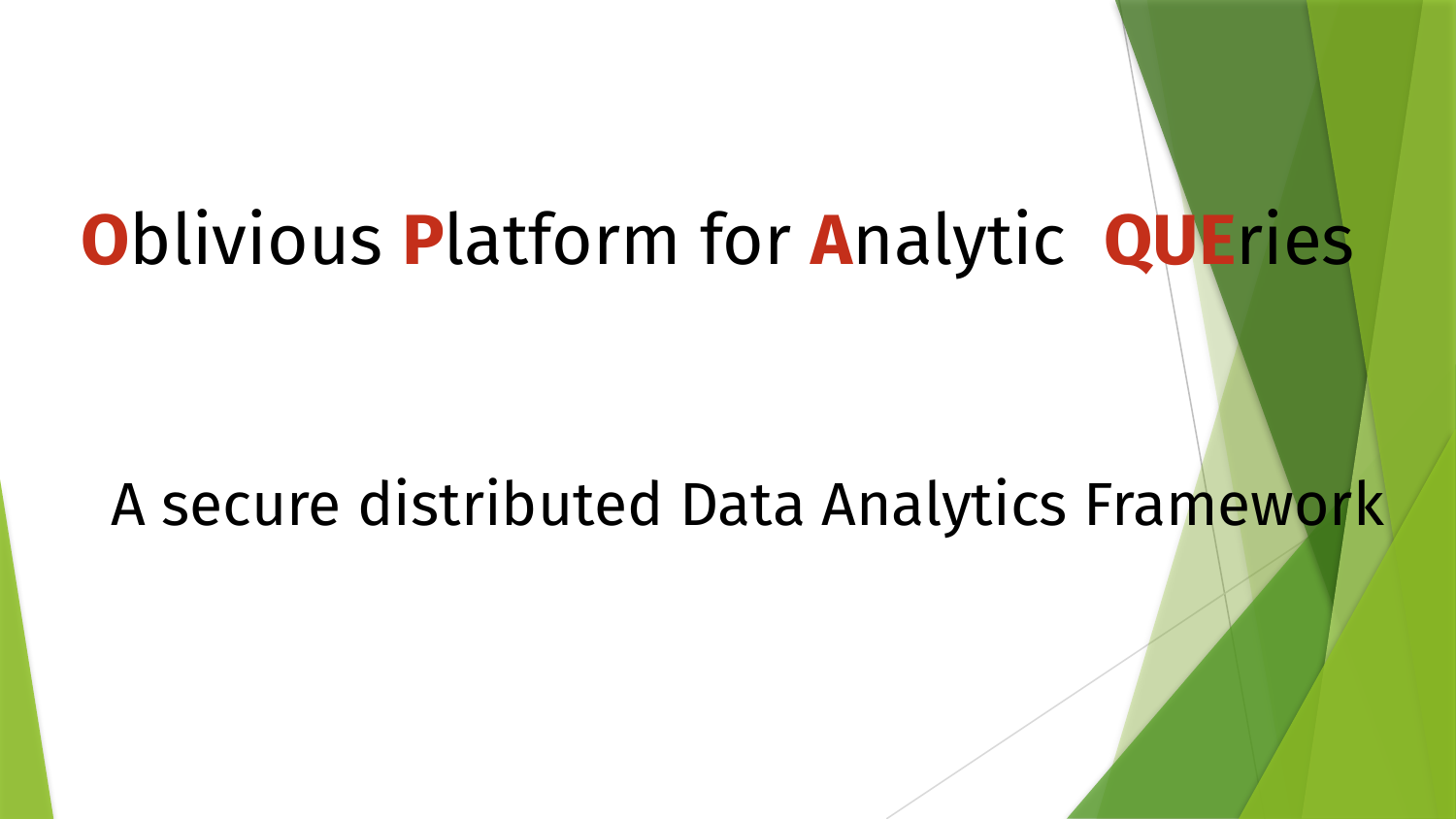

Oblivious Platform for Analytic  QUEries
A secure distributed Data Analytics Framework